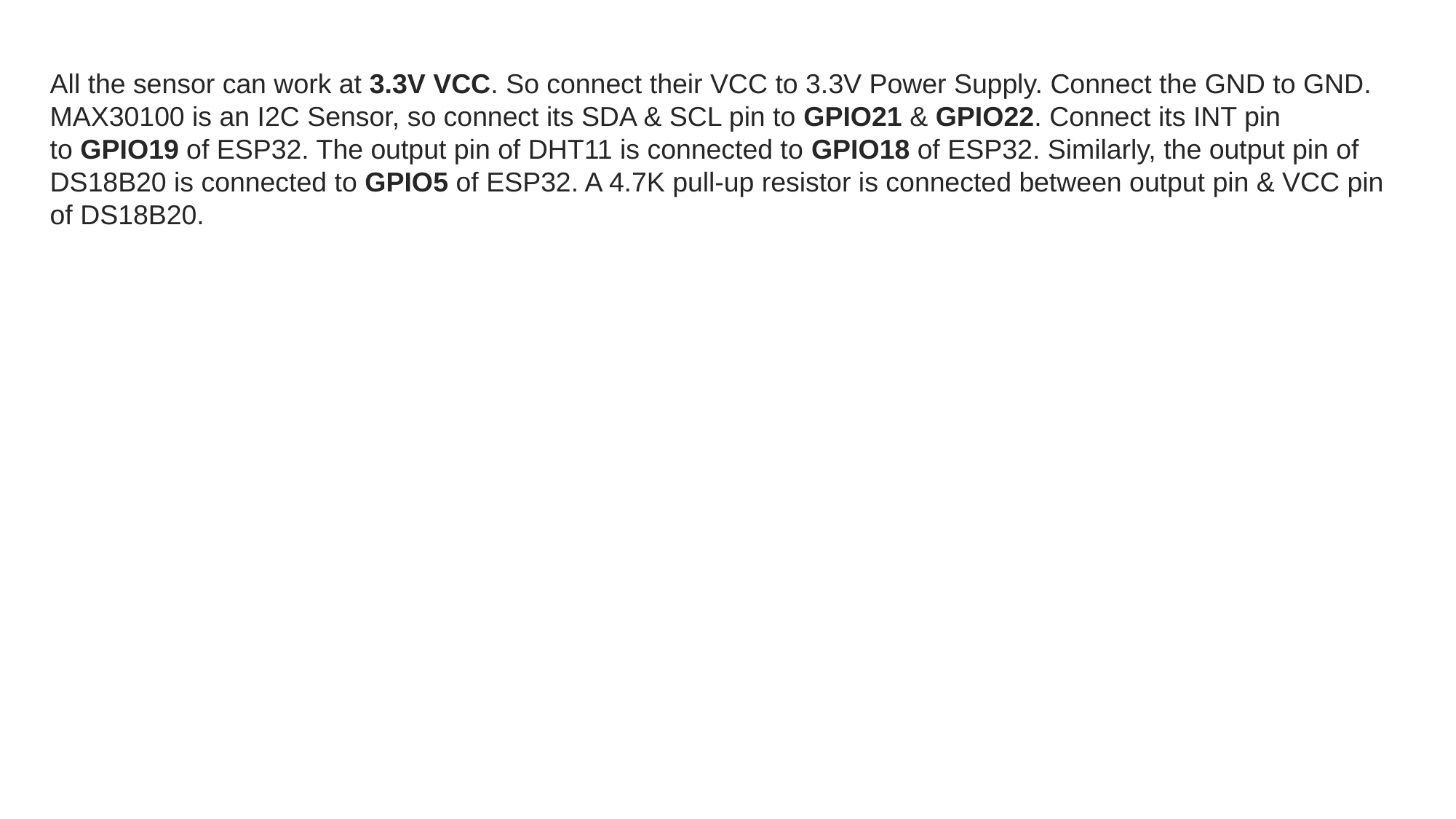

All the sensor can work at 3.3V VCC. So connect their VCC to 3.3V Power Supply. Connect the GND to GND. MAX30100 is an I2C Sensor, so connect its SDA & SCL pin to GPIO21 & GPIO22. Connect its INT pin to GPIO19 of ESP32. The output pin of DHT11 is connected to GPIO18 of ESP32. Similarly, the output pin of DS18B20 is connected to GPIO5 of ESP32. A 4.7K pull-up resistor is connected between output pin & VCC pin of DS18B20.